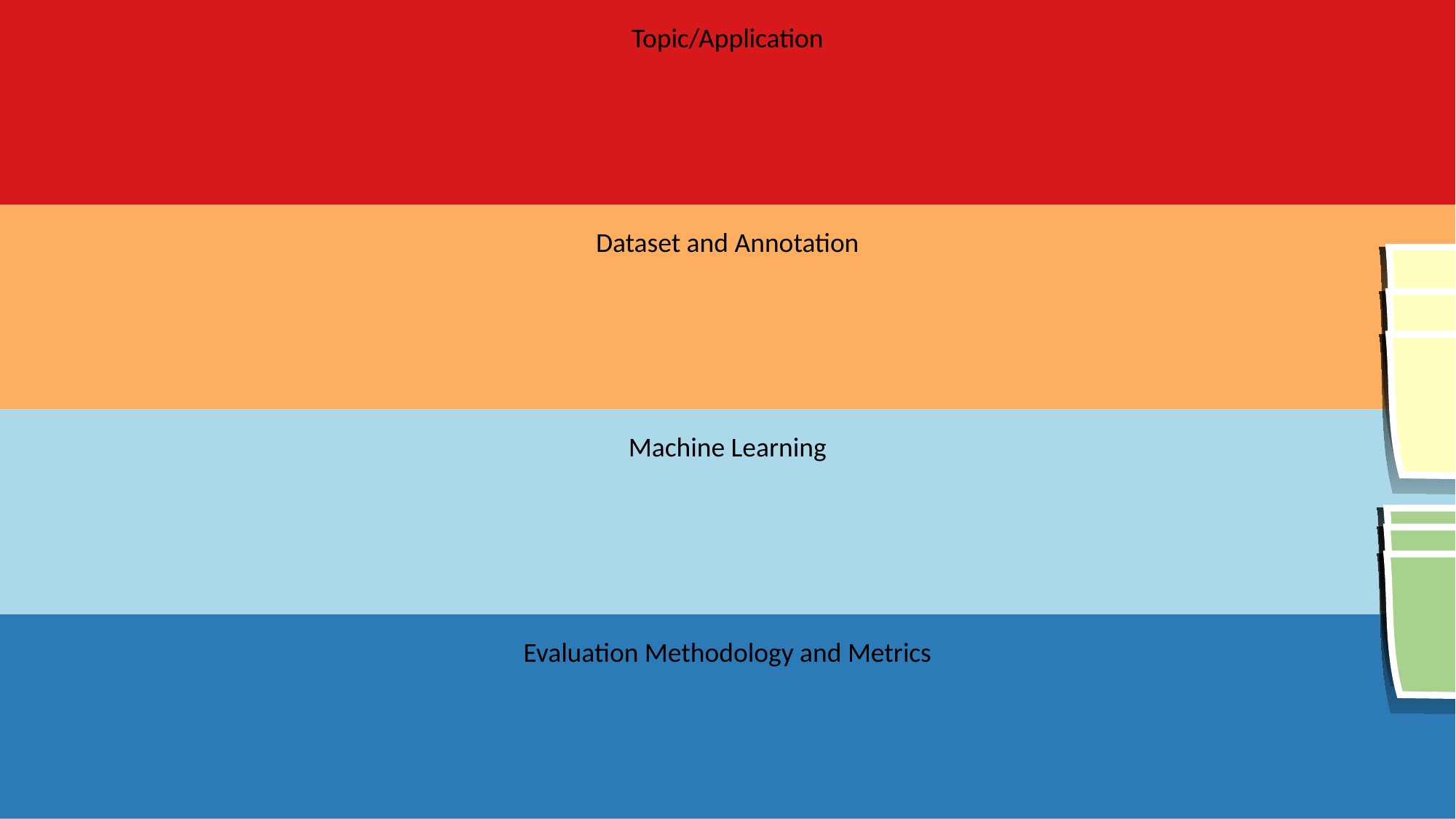

Topic/Application

Dataset and Annotation

Machine Learning

Evaluation Methodology and Metrics